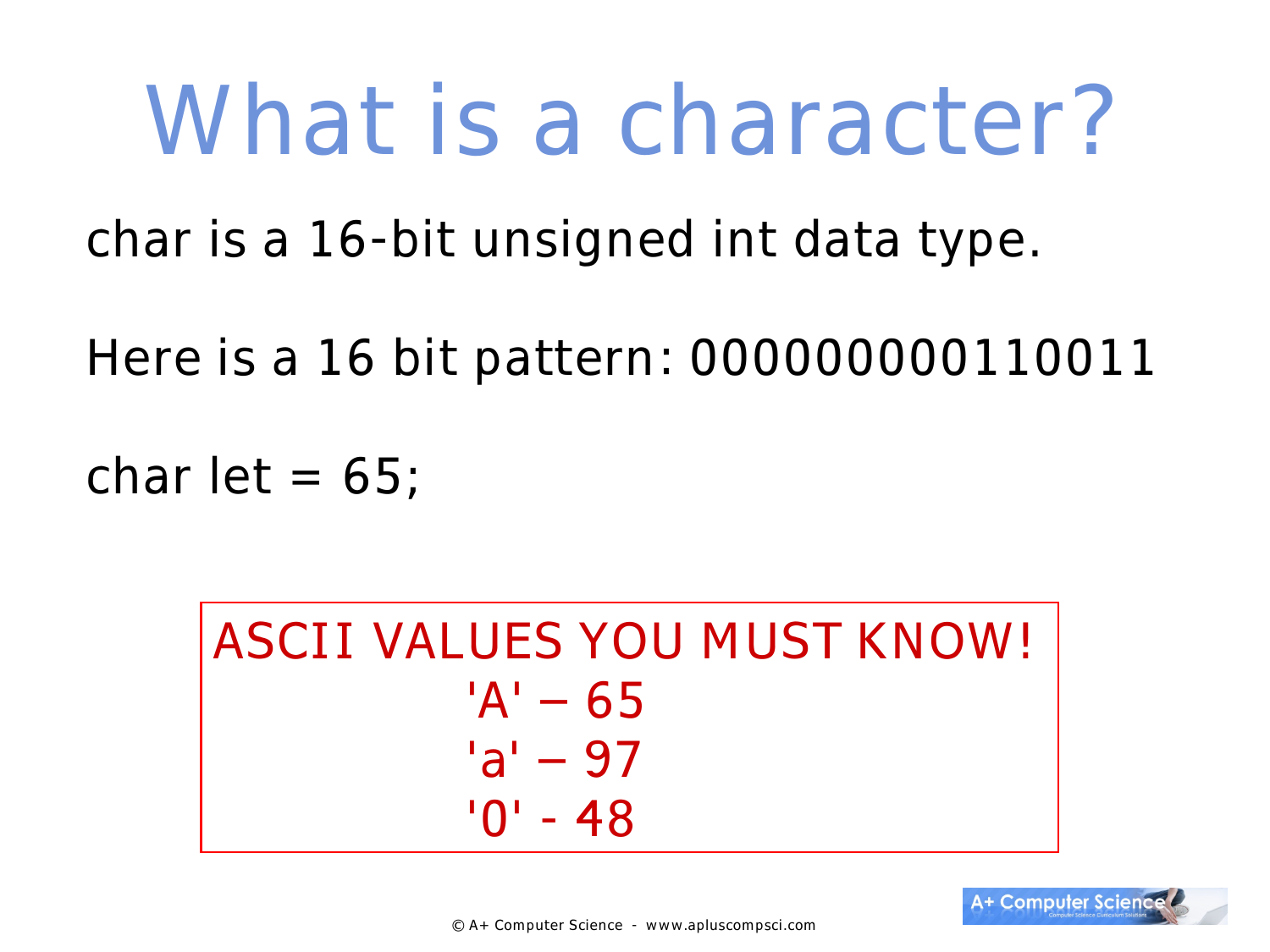

What is a character?
char is a 16-bit unsigned int data type.

Here is a 16 bit pattern: 000000000110011

char let = 65;

ASCII VALUES YOU MUST KNOW!
		'A' – 65
		'a' – 97
		'0' - 48

© A+ Computer Science  -  www.apluscompsci.com